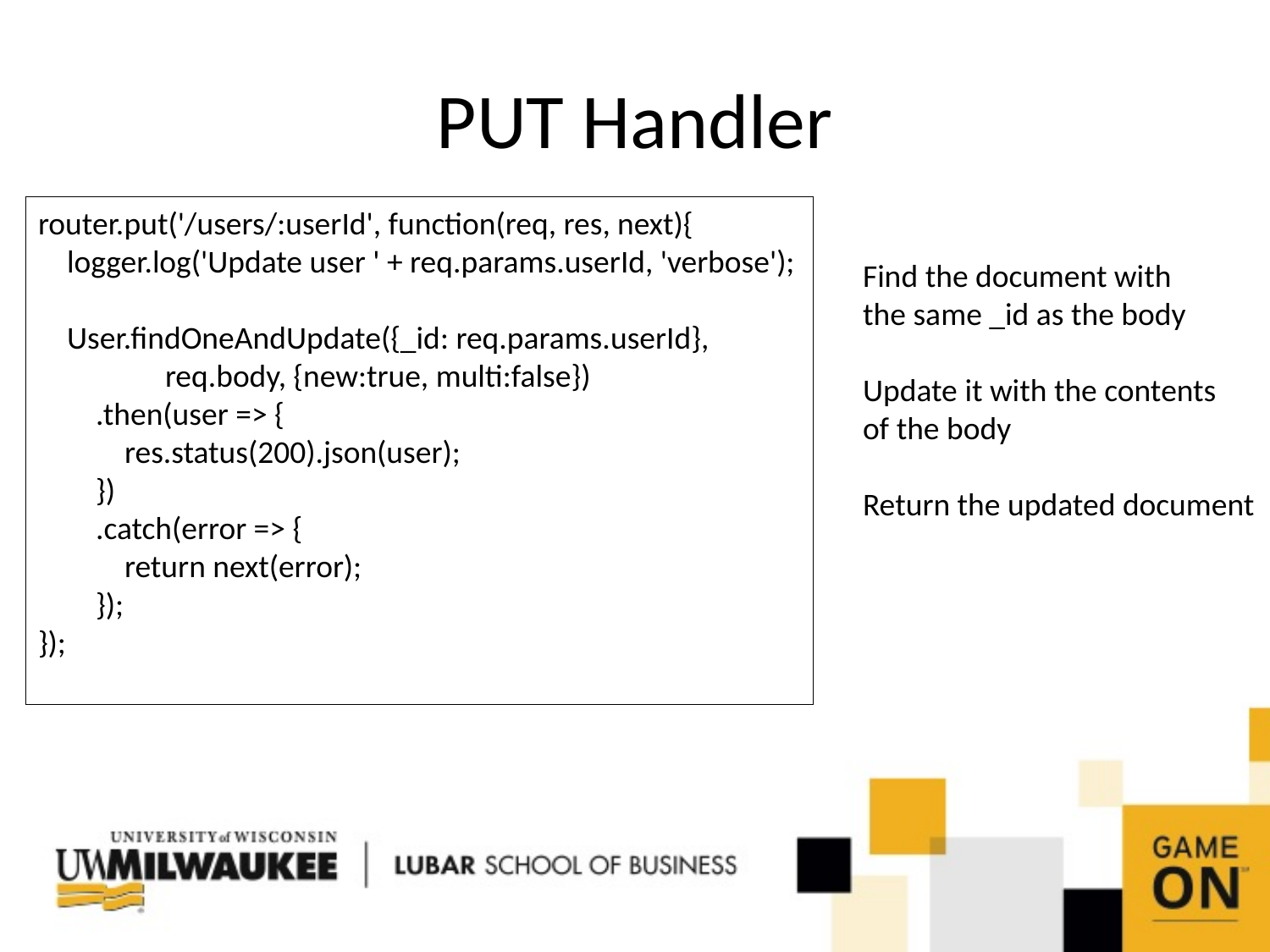

# PUT Handler
router.put('/users/:userId', function(req, res, next){
    logger.log('Update user ' + req.params.userId, 'verbose');
    User.findOneAndUpdate({_id: req.params.userId}, 		req.body, {new:true, multi:false})
        .then(user => {
            res.status(200).json(user);
        })
        .catch(error => {
            return next(error);
        });
});

Find the document with
the same _id as the body

Update it with the contents
of the body

Return the updated document